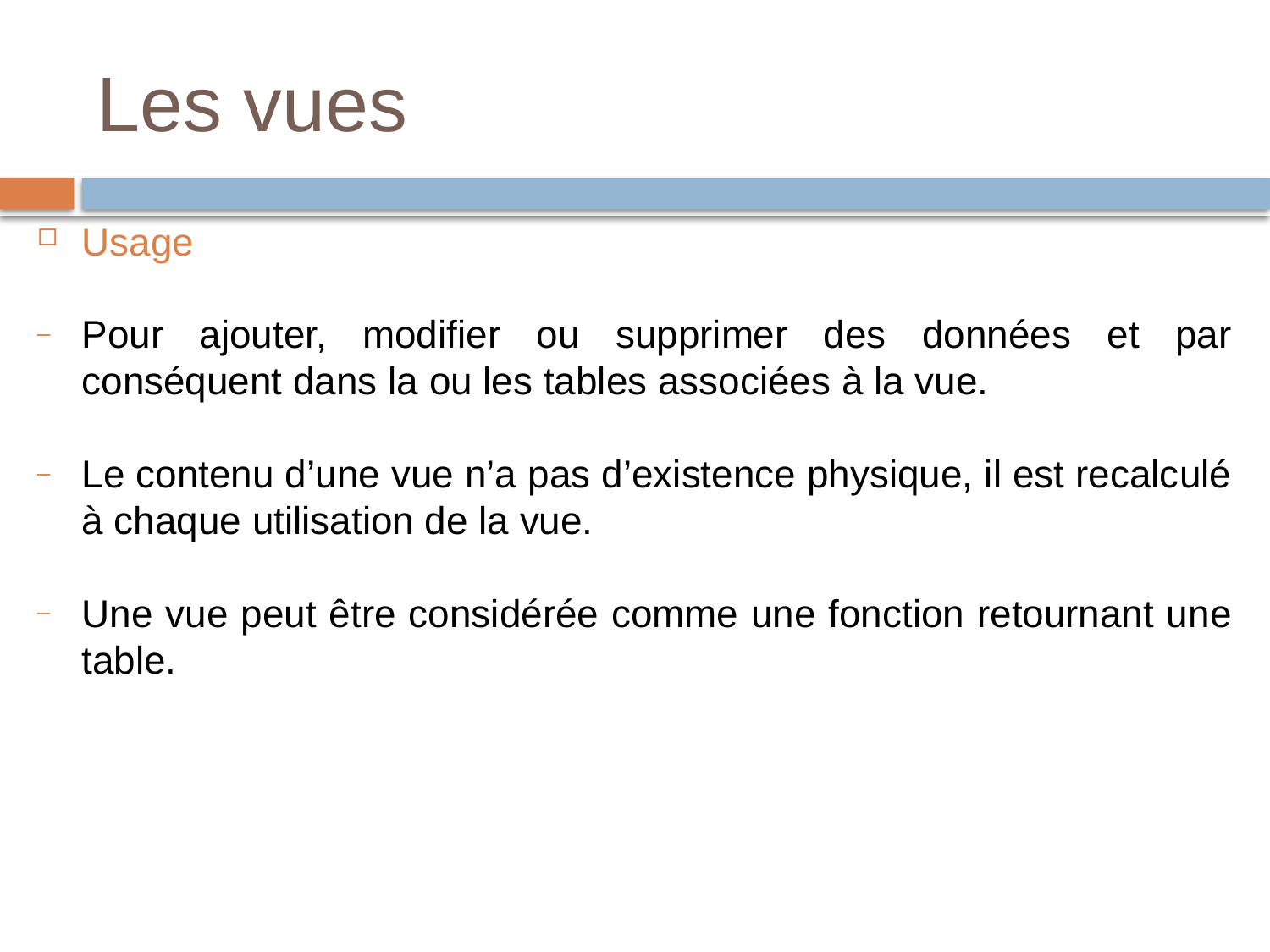

# Les vues
Usage

Pour ajouter, modifier ou supprimer des données et par conséquent dans la ou les tables associées à la vue.

Le contenu d’une vue n’a pas d’existence physique, il est recalculé à chaque utilisation de la vue.

Une vue peut être considérée comme une fonction retournant une table.